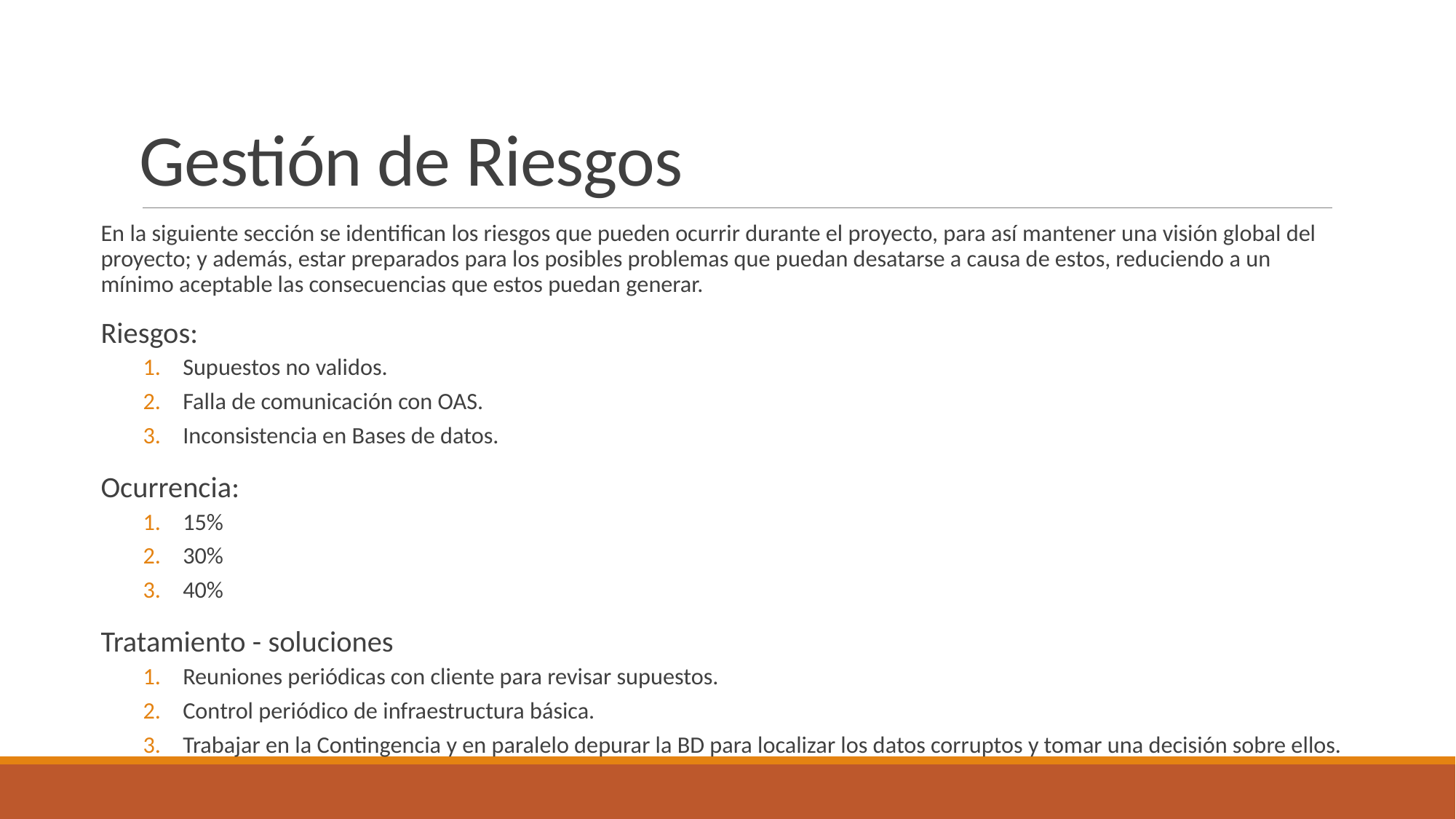

# Gestión de Riesgos
En la siguiente sección se identifican los riesgos que pueden ocurrir durante el proyecto, para así mantener una visión global del proyecto; y además, estar preparados para los posibles problemas que puedan desatarse a causa de estos, reduciendo a un mínimo aceptable las consecuencias que estos puedan generar.
Riesgos:
Supuestos no validos.
Falla de comunicación con OAS.
Inconsistencia en Bases de datos.
Ocurrencia:
15%
30%
40%
Tratamiento - soluciones
Reuniones periódicas con cliente para revisar supuestos.
Control periódico de infraestructura básica.
Trabajar en la Contingencia y en paralelo depurar la BD para localizar los datos corruptos y tomar una decisión sobre ellos.